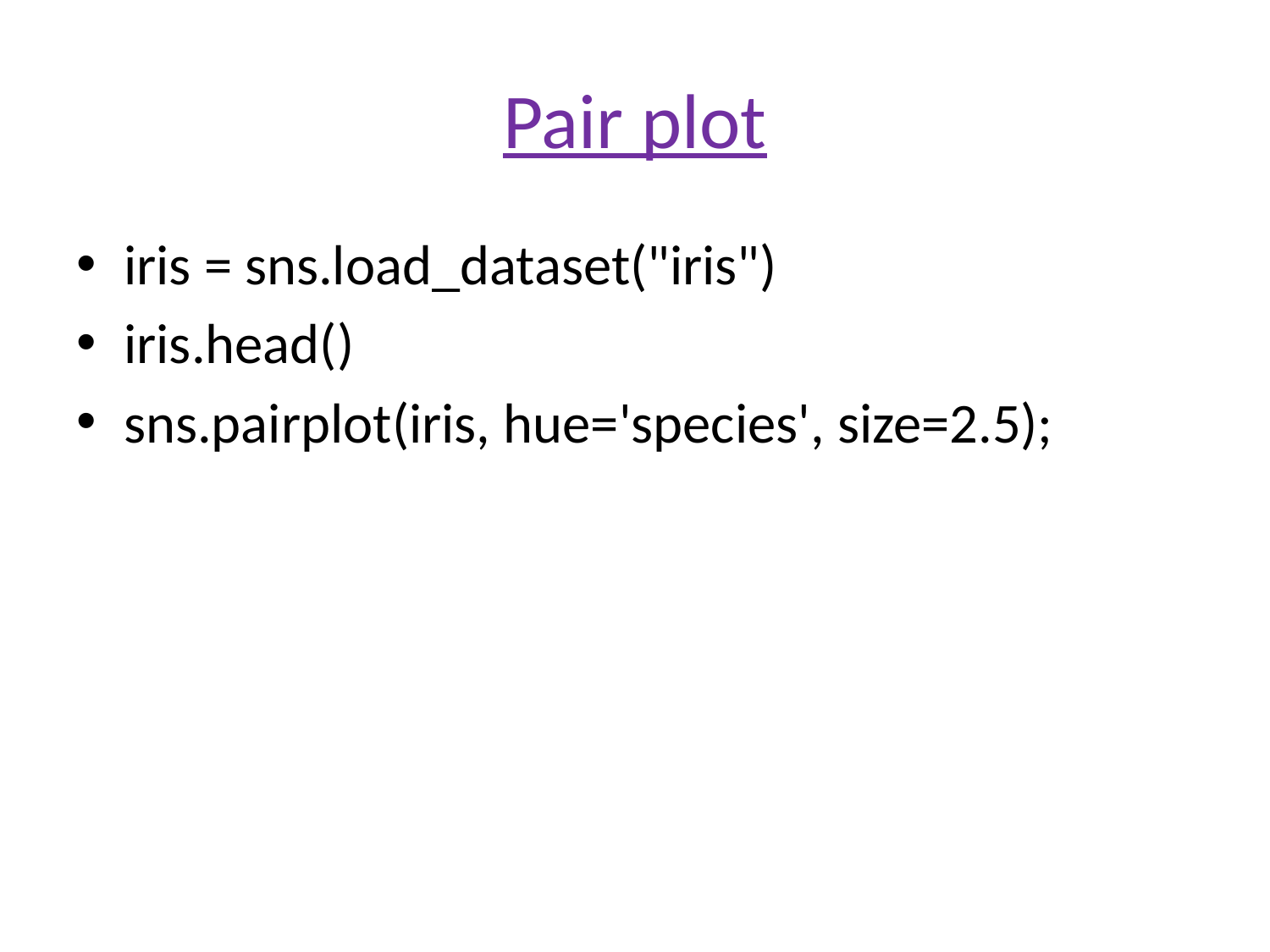

# Pair plot
iris = sns.load_dataset("iris")
iris.head()
sns.pairplot(iris, hue='species', size=2.5);